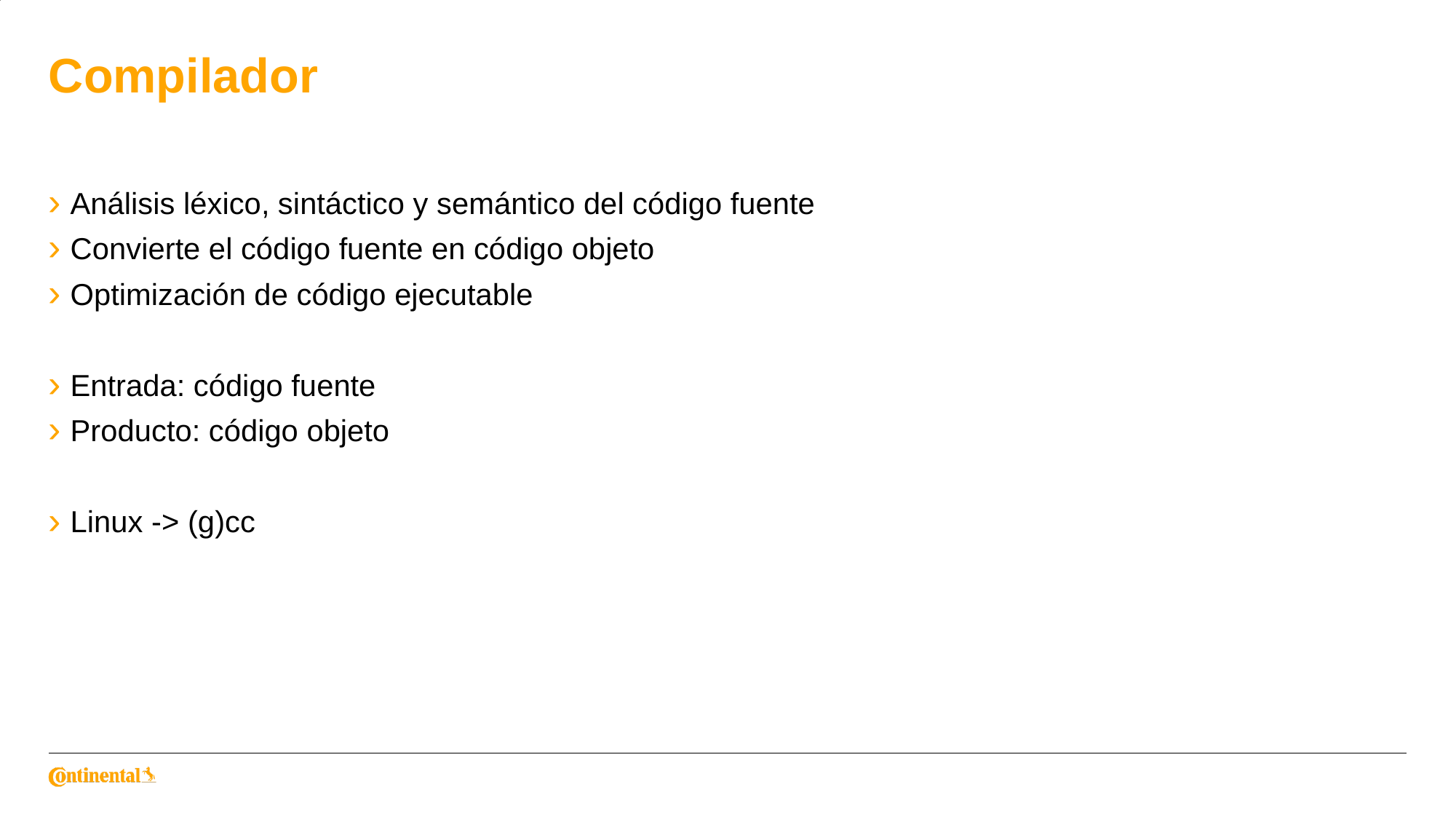

# Compilador
Análisis léxico, sintáctico y semántico del código fuente
Convierte el código fuente en código objeto
Optimización de código ejecutable

Entrada: código fuente
Producto: código objeto

Linux -> (g)cc